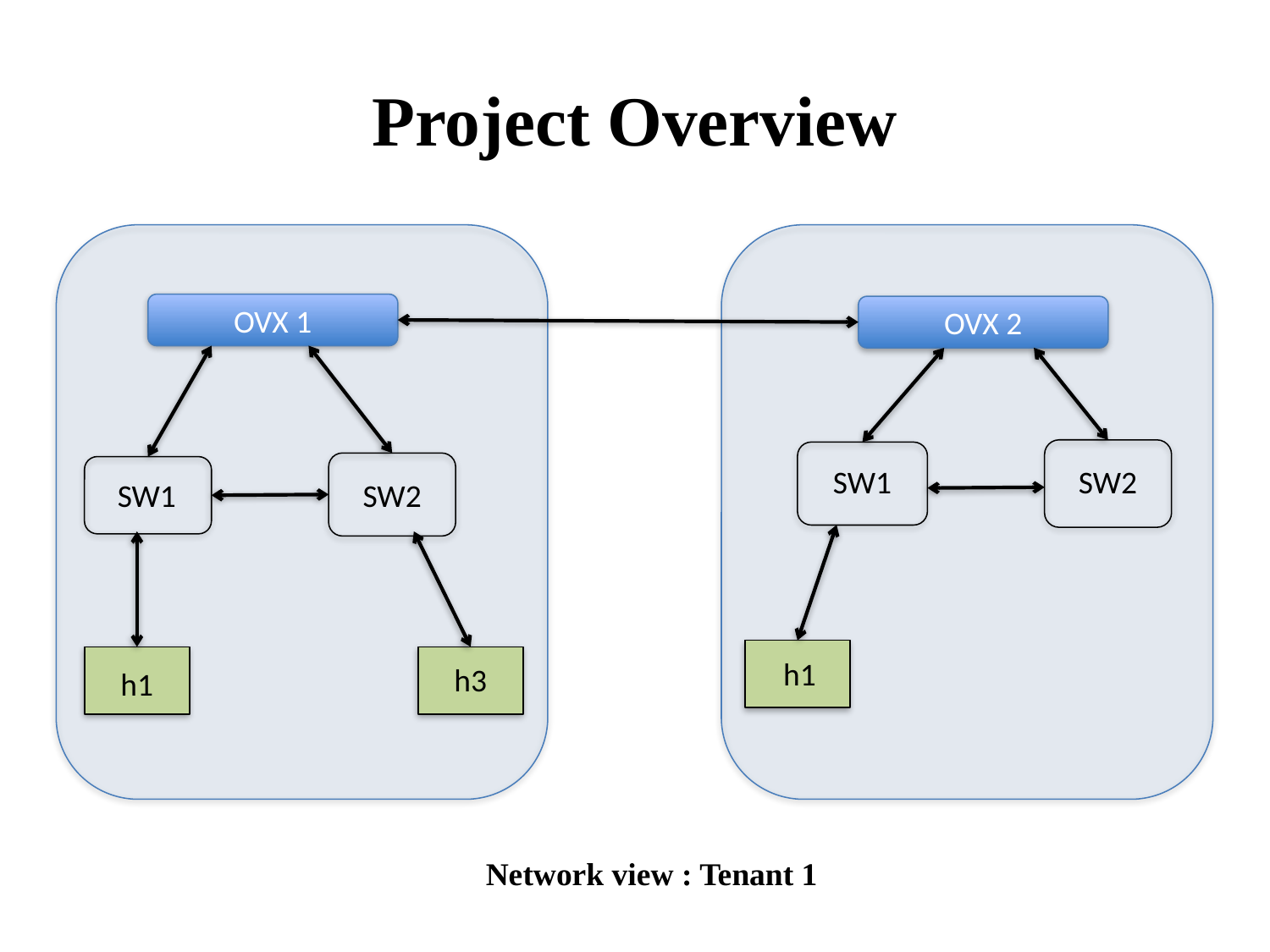

# Project Overview

OVX 1
OVX 2

SW1
SW2

SW1
SW2

h1
h3
h1
Network view : Tenant 1